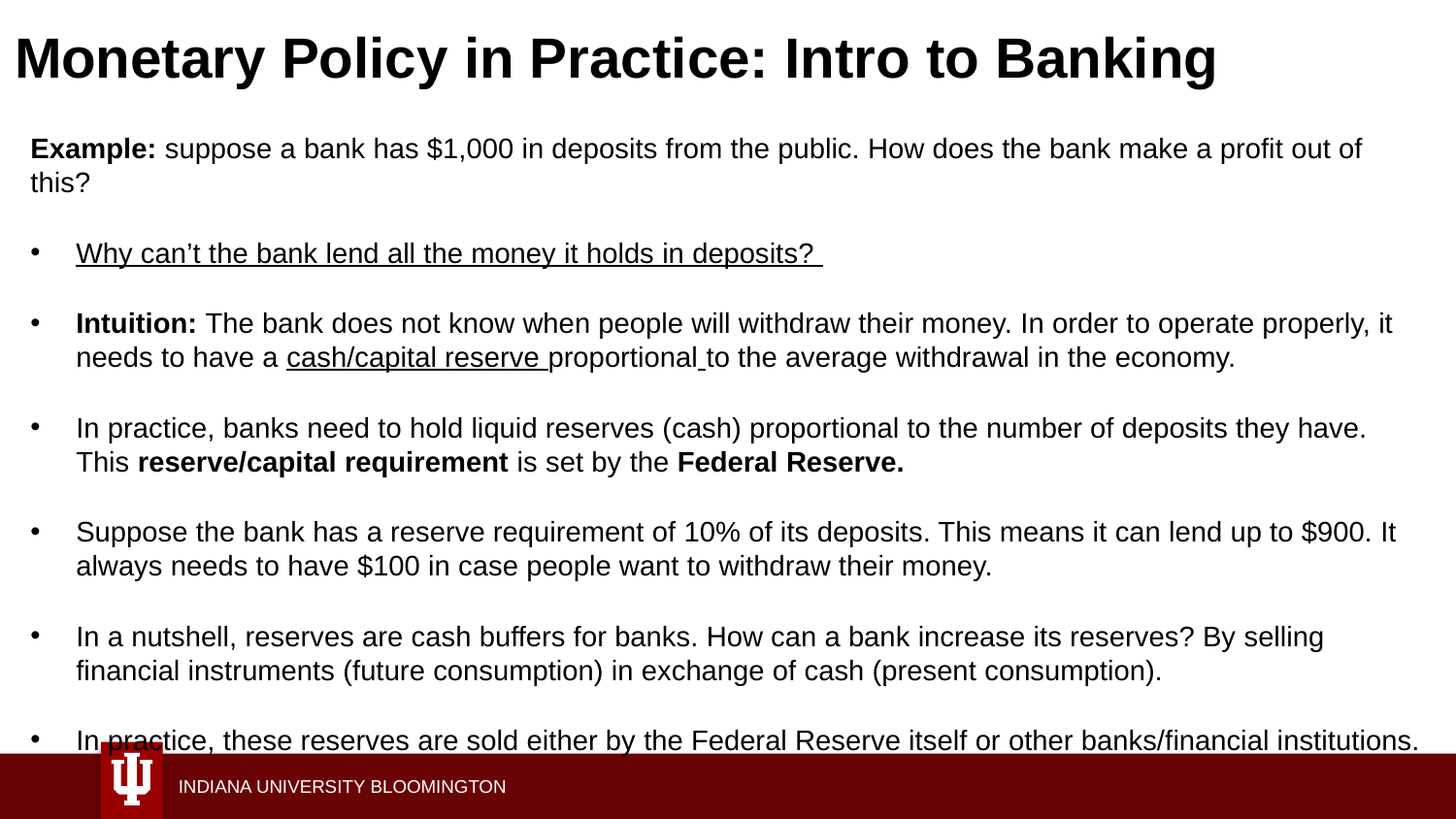

# Monetary Policy in Practice: Intro to Banking
Example: suppose a bank has $1,000 in deposits from the public. How does the bank make a profit out of this?
Why can’t the bank lend all the money it holds in deposits?
Intuition: The bank does not know when people will withdraw their money. In order to operate properly, it needs to have a cash/capital reserve proportional to the average withdrawal in the economy.
In practice, banks need to hold liquid reserves (cash) proportional to the number of deposits they have. This reserve/capital requirement is set by the Federal Reserve.
Suppose the bank has a reserve requirement of 10% of its deposits. This means it can lend up to $900. It always needs to have $100 in case people want to withdraw their money.
In a nutshell, reserves are cash buffers for banks. How can a bank increase its reserves? By selling financial instruments (future consumption) in exchange of cash (present consumption).
In practice, these reserves are sold either by the Federal Reserve itself or other banks/financial institutions.